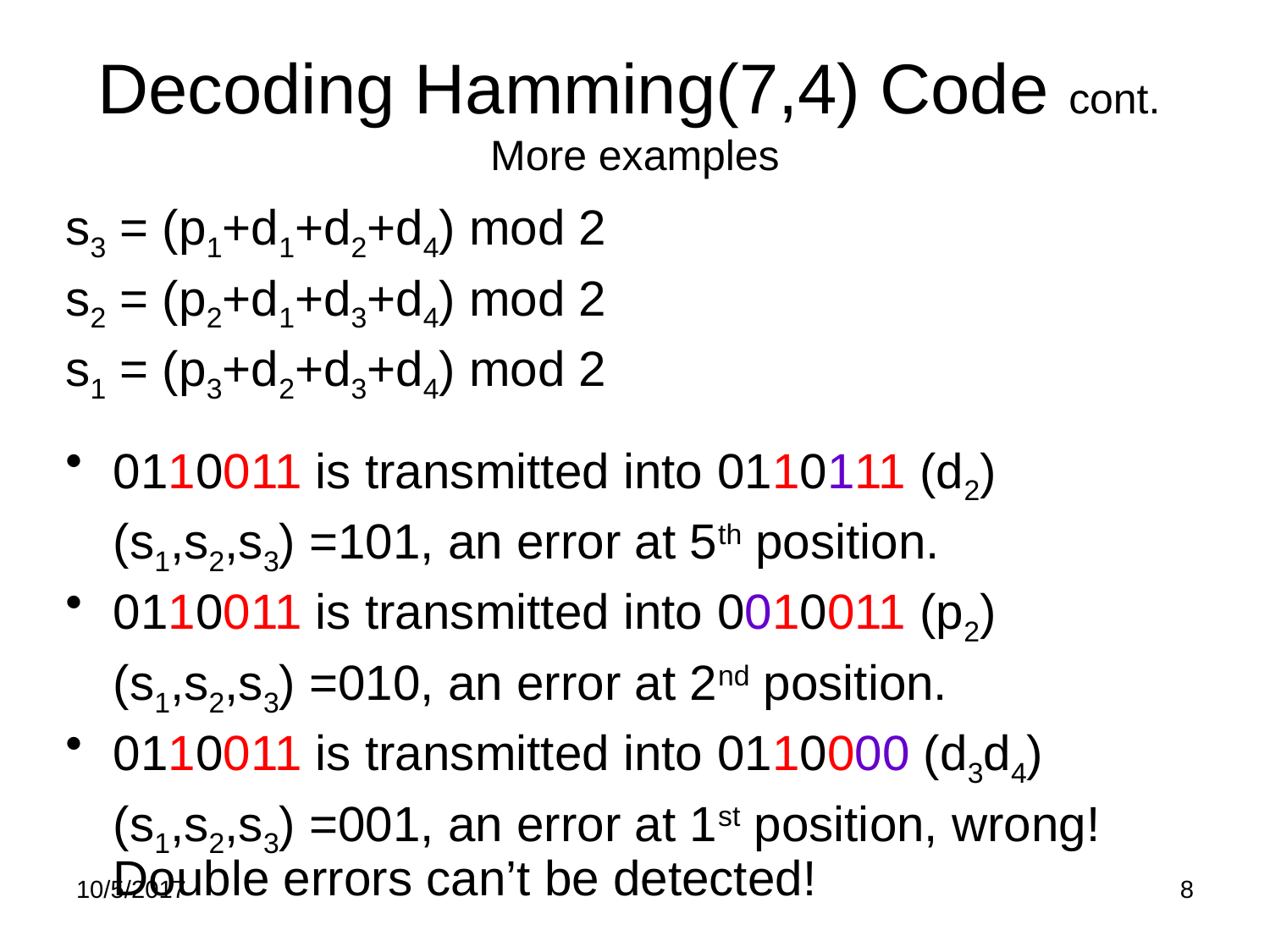

# Decoding Hamming(7,4) Code cont. More examples
s3 = (p1+d1+d2+d4) mod 2
s2 = (p2+d1+d3+d4) mod 2
s1 = (p3+d2+d3+d4) mod 2

0110011 is transmitted into 0110111 (d2)
	(s1,s2,s3) =101, an error at 5th position.
0110011 is transmitted into 0010011 (p2)
	(s1,s2,s3) =010, an error at 2nd position.
0110011 is transmitted into 0110000 (d3d4)
	(s1,s2,s3) =001, an error at 1st position, wrong! Double errors can’t be detected!
10/5/2017
8